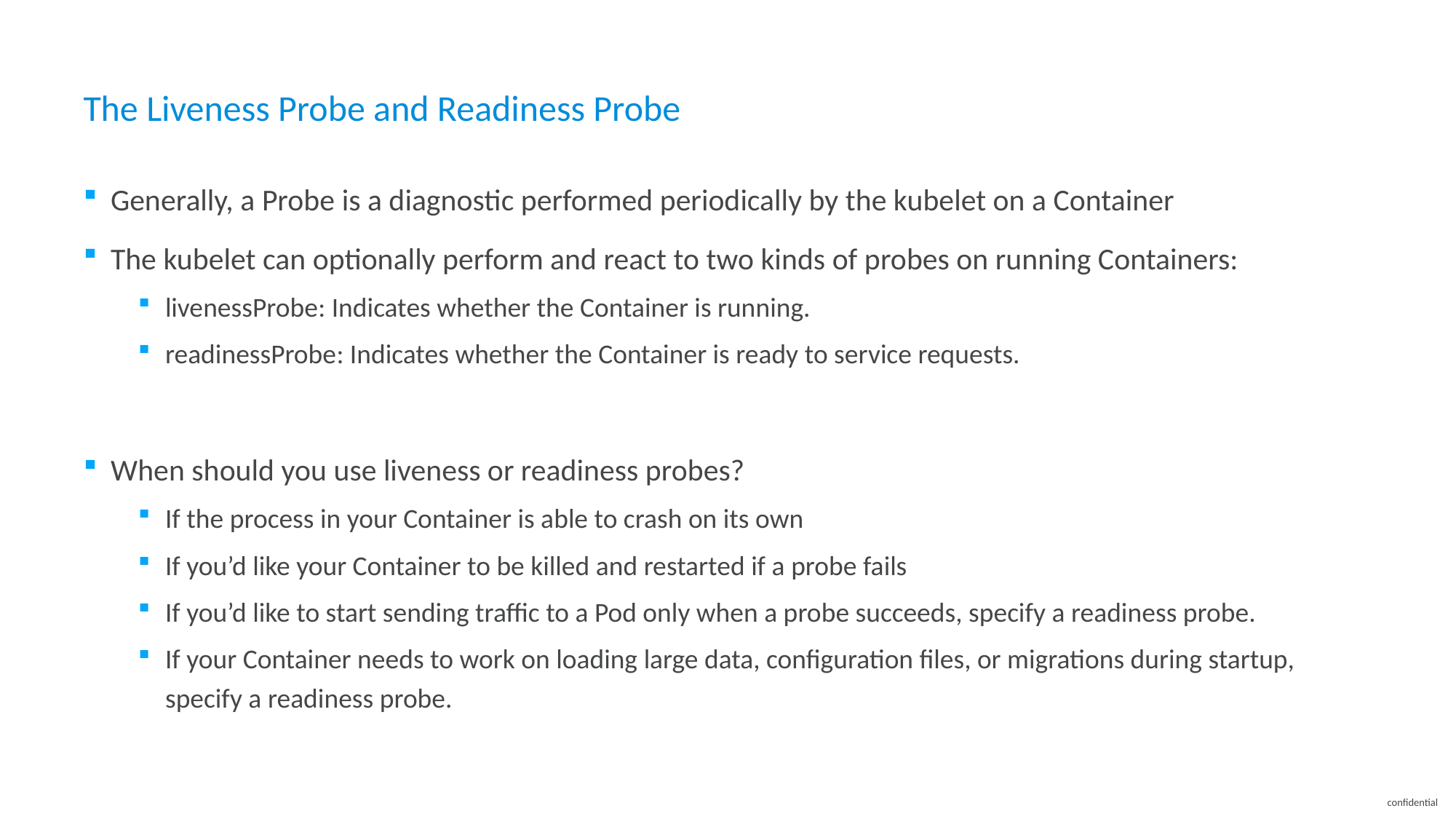

The Liveness Probe and Readiness Probe

Generally, a Probe is a diagnostic performed periodically by the kubelet on a Container
The kubelet can optionally perform and react to two kinds of probes on running Containers:
livenessProbe: Indicates whether the Container is running.
readinessProbe: Indicates whether the Container is ready to service requests.

When should you use liveness or readiness probes?
If the process in your Container is able to crash on its own
If you’d like your Container to be killed and restarted if a probe fails
If you’d like to start sending traffic to a Pod only when a probe succeeds, specify a readiness probe.
If your Container needs to work on loading large data, configuration files, or migrations during startup, specify a readiness probe.